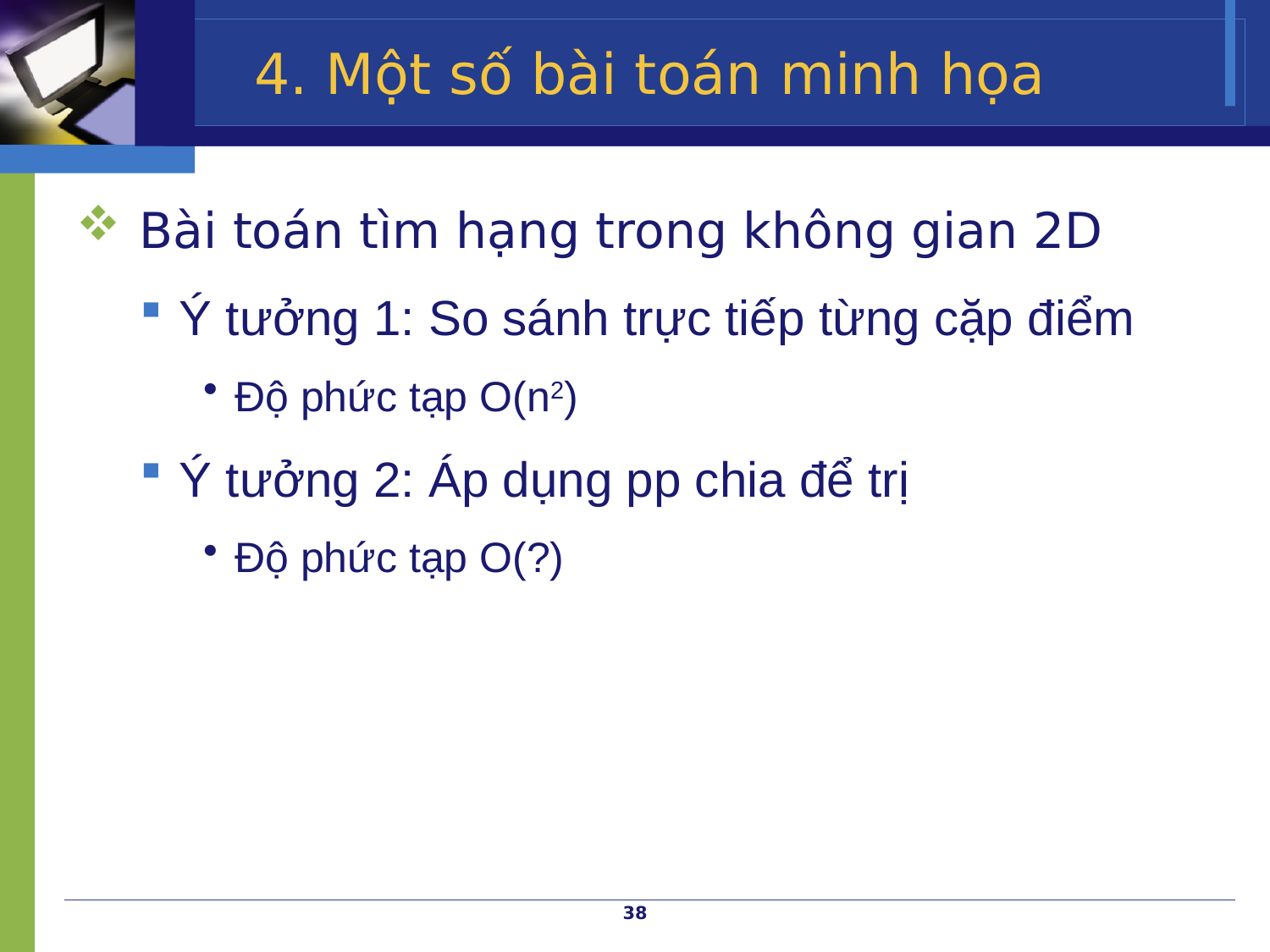

# 4. Một số bài toán minh họa
 Bài toán tìm hạng trong không gian 2D
Ý tưởng 1: So sánh trực tiếp từng cặp điểm
Độ phức tạp O(n2)
Ý tưởng 2: Áp dụng pp chia để trị
Độ phức tạp O(?)
38